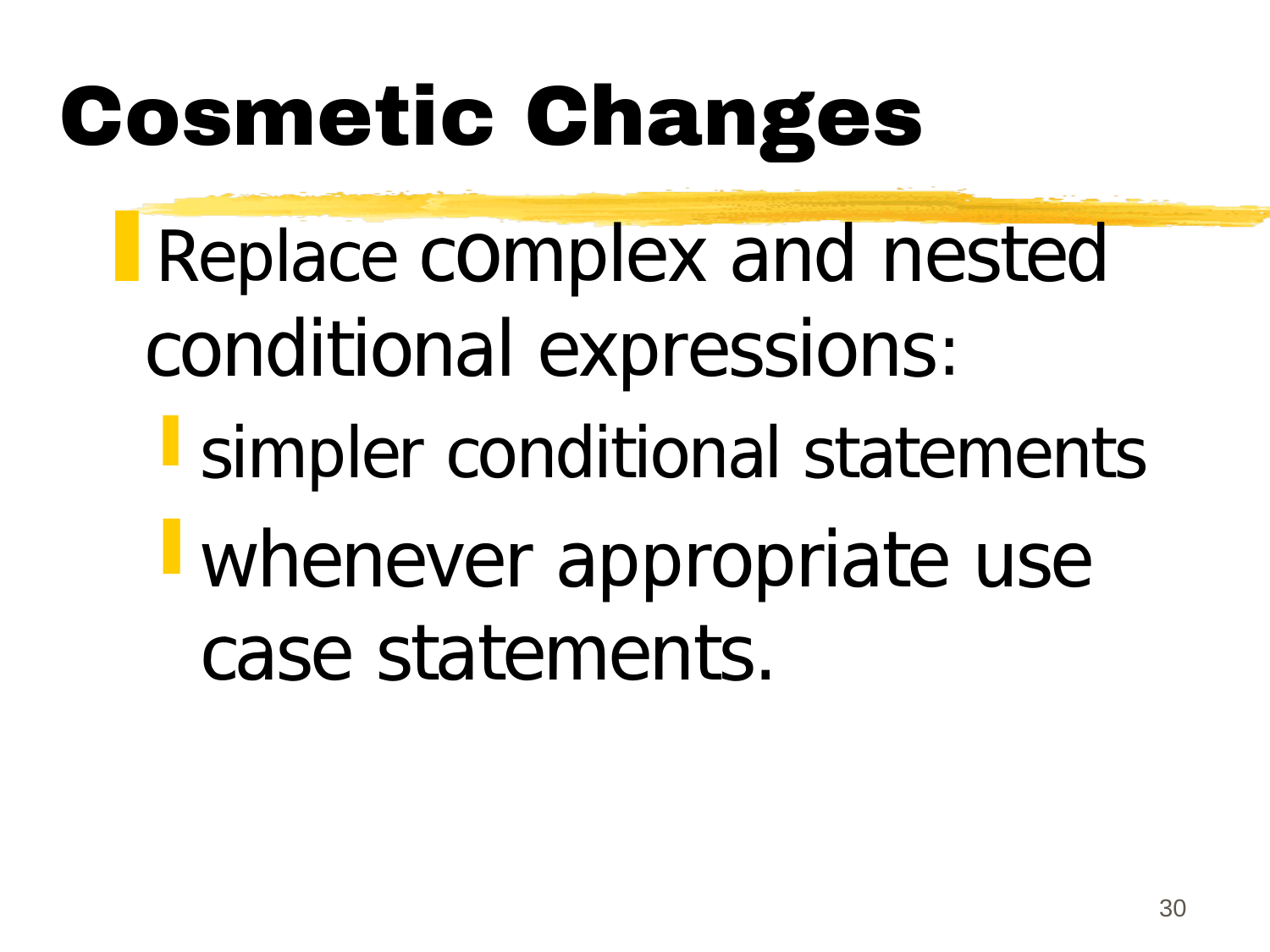

# Cosmetic Changes
Replace complex and nested conditional expressions:
simpler conditional statements
whenever appropriate use case statements.
30